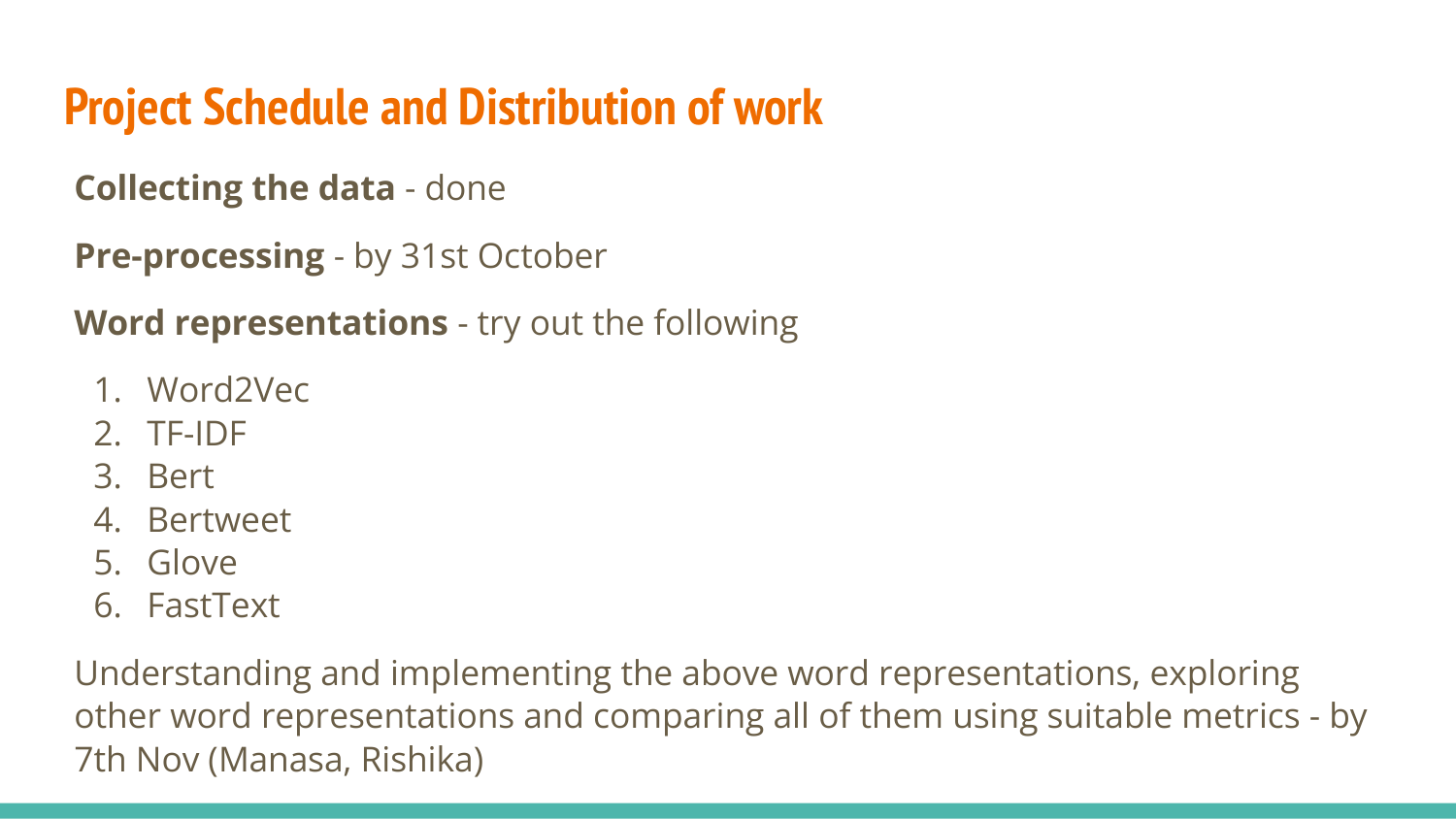

# Project Schedule and Distribution of work
Collecting the data - done
Pre-processing - by 31st October
Word representations - try out the following
Word2Vec
TF-IDF
Bert
Bertweet
Glove
FastText
Understanding and implementing the above word representations, exploring other word representations and comparing all of them using suitable metrics - by 7th Nov (Manasa, Rishika)